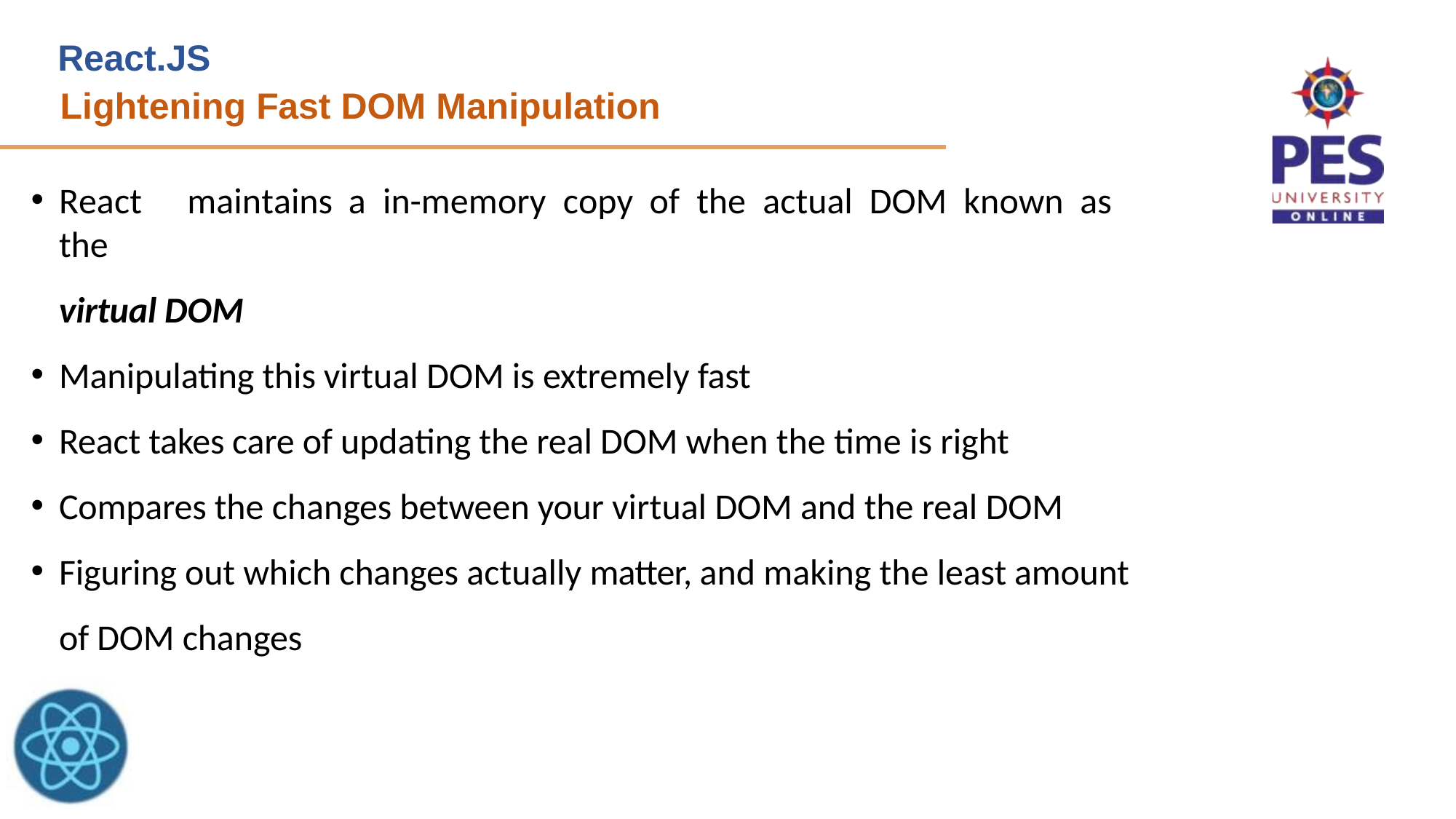

React.JS
Lightening Fast DOM Manipulation

React	maintains	a	in-memory	copy	of	the	actual	DOM	known	as	the
virtual DOM
Manipulating this virtual DOM is extremely fast
React takes care of updating the real DOM when the time is right
Compares the changes between your virtual DOM and the real DOM
Figuring out which changes actually matter, and making the least amount  of DOM changes